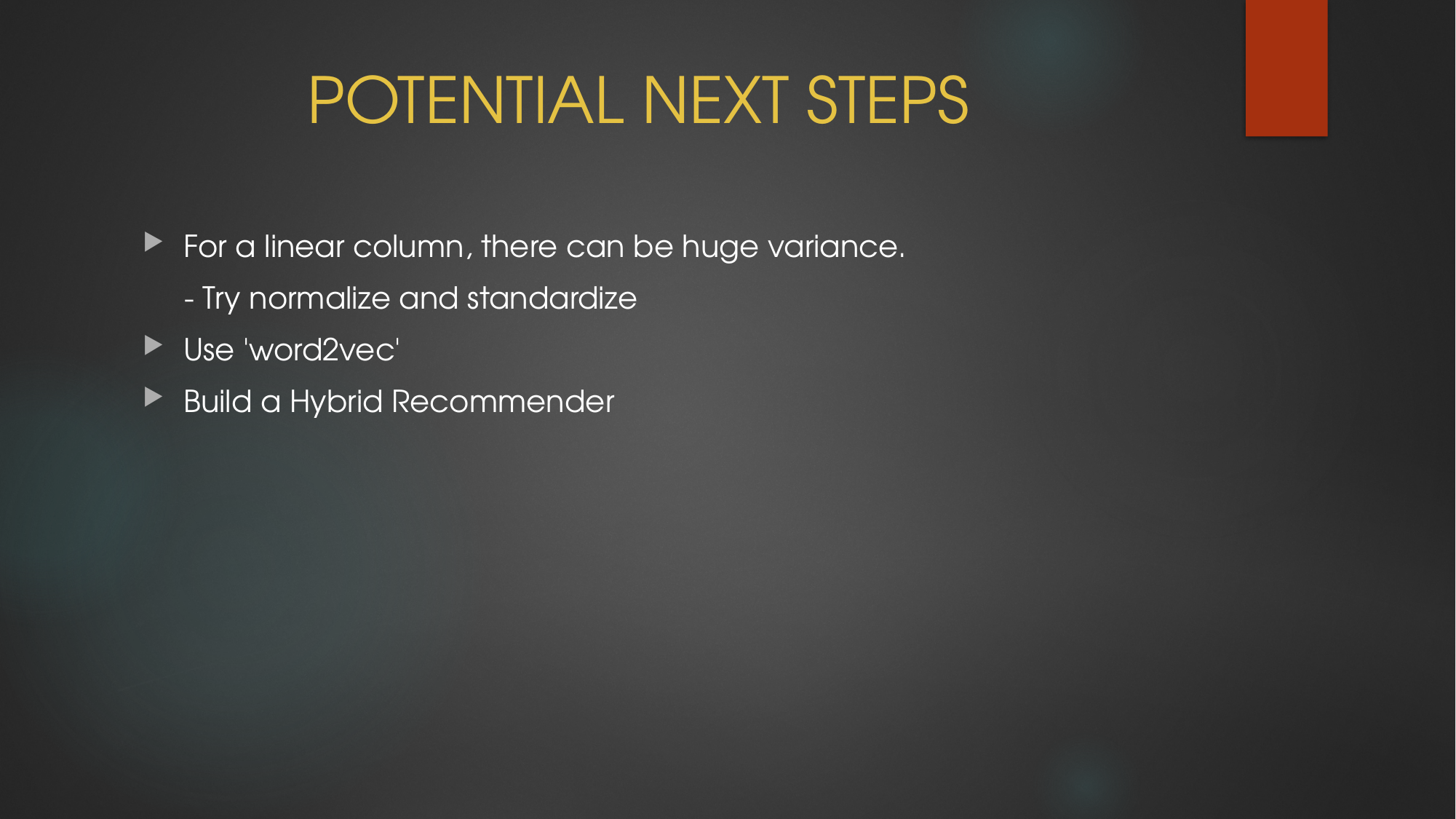

# POTENTIAL NEXT STEPS
For a linear column, there can be huge variance.
     - Try normalize and standardize
Use 'word2vec'
Build a Hybrid Recommender